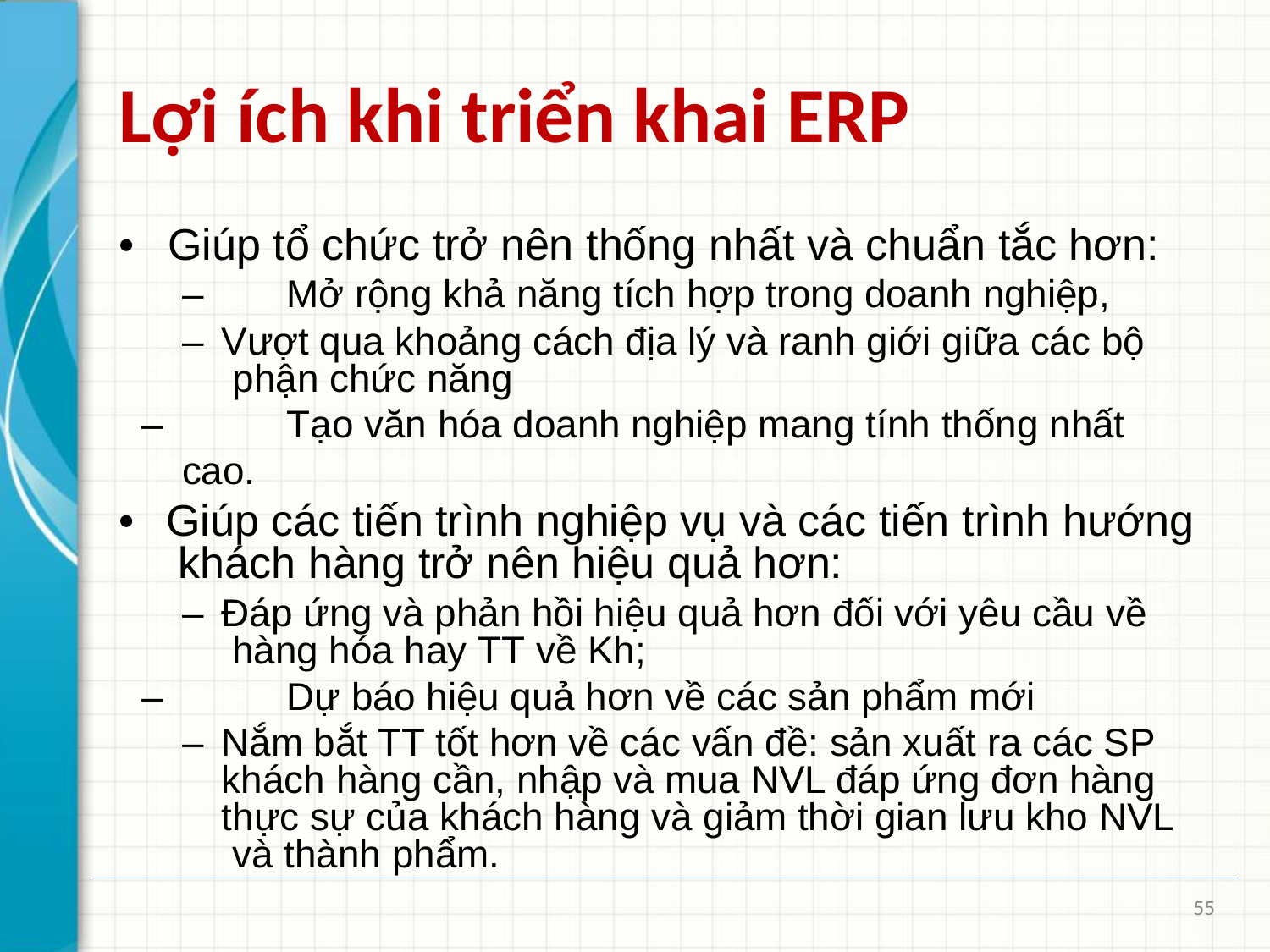

# Lợi ích khi triển khai ERP
•	Giúp tổ chức trở nên thống nhất và chuẩn tắc hơn:
–	Mở rộng khả năng tích hợp trong doanh nghiệp,
–	Vượt qua khoảng cách địa lý và ranh giới giữa các bộ  phận chức năng
–	Tạo văn hóa doanh nghiệp mang tính thống nhất cao.
•	Giúp các tiến trình nghiệp vụ và các tiến trình hướng  khách hàng trở nên hiệu quả hơn:
–	Đáp ứng và phản hồi hiệu quả hơn đối với yêu cầu về  hàng hóa hay TT về Kh;
–	Dự báo hiệu quả hơn về các sản phẩm mới
–	Nắm bắt TT tốt hơn về các vấn đề: sản xuất ra các SP  khách hàng cần, nhập và mua NVL đáp ứng đơn hàng  thực sự của khách hàng và giảm thời gian lưu kho NVL  và thành phẩm.

55